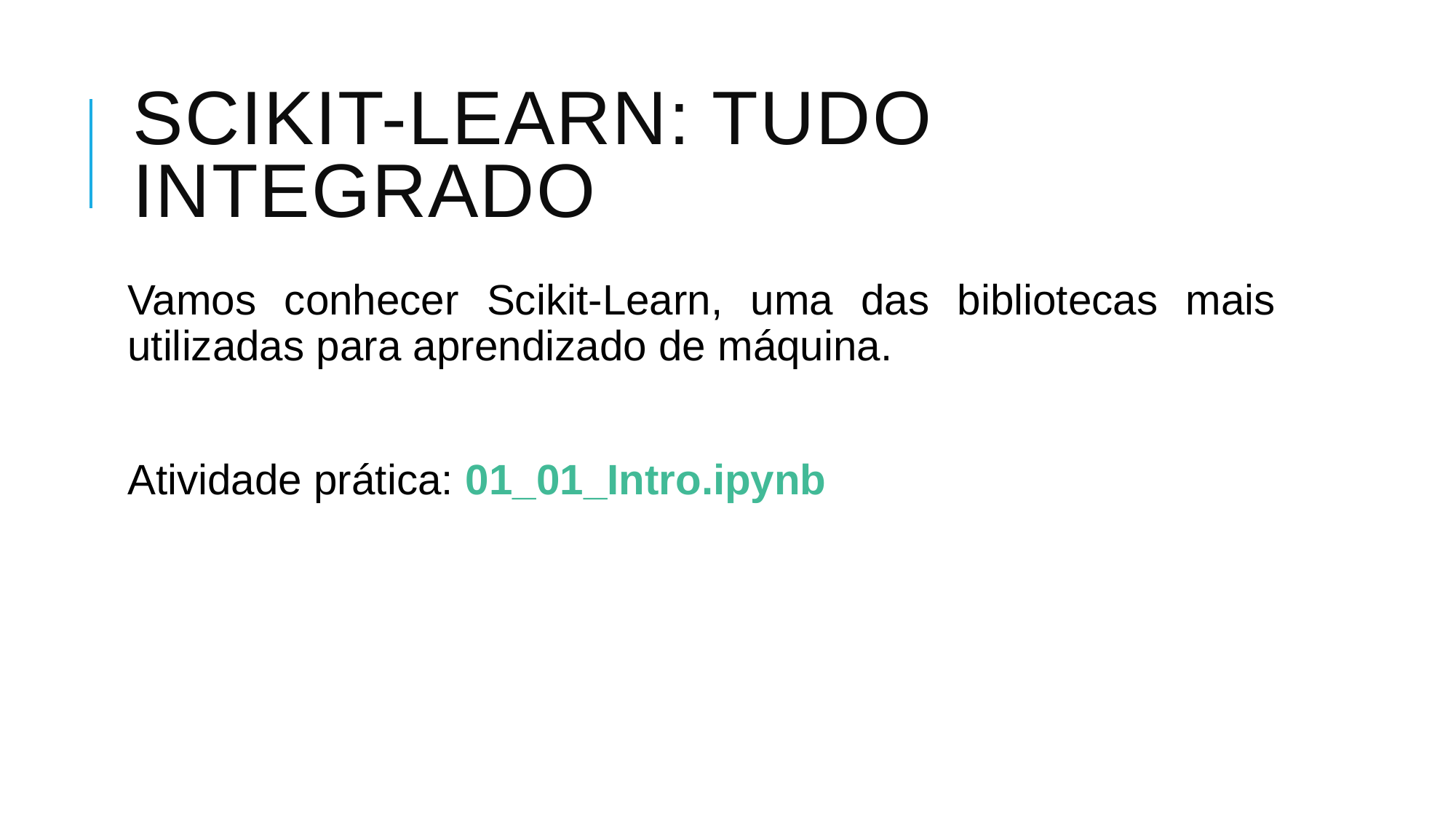

# Scikit-learn: tudo integrado
Vamos conhecer Scikit-Learn, uma das bibliotecas mais utilizadas para aprendizado de máquina.

Atividade prática: 01_01_Intro.ipynb